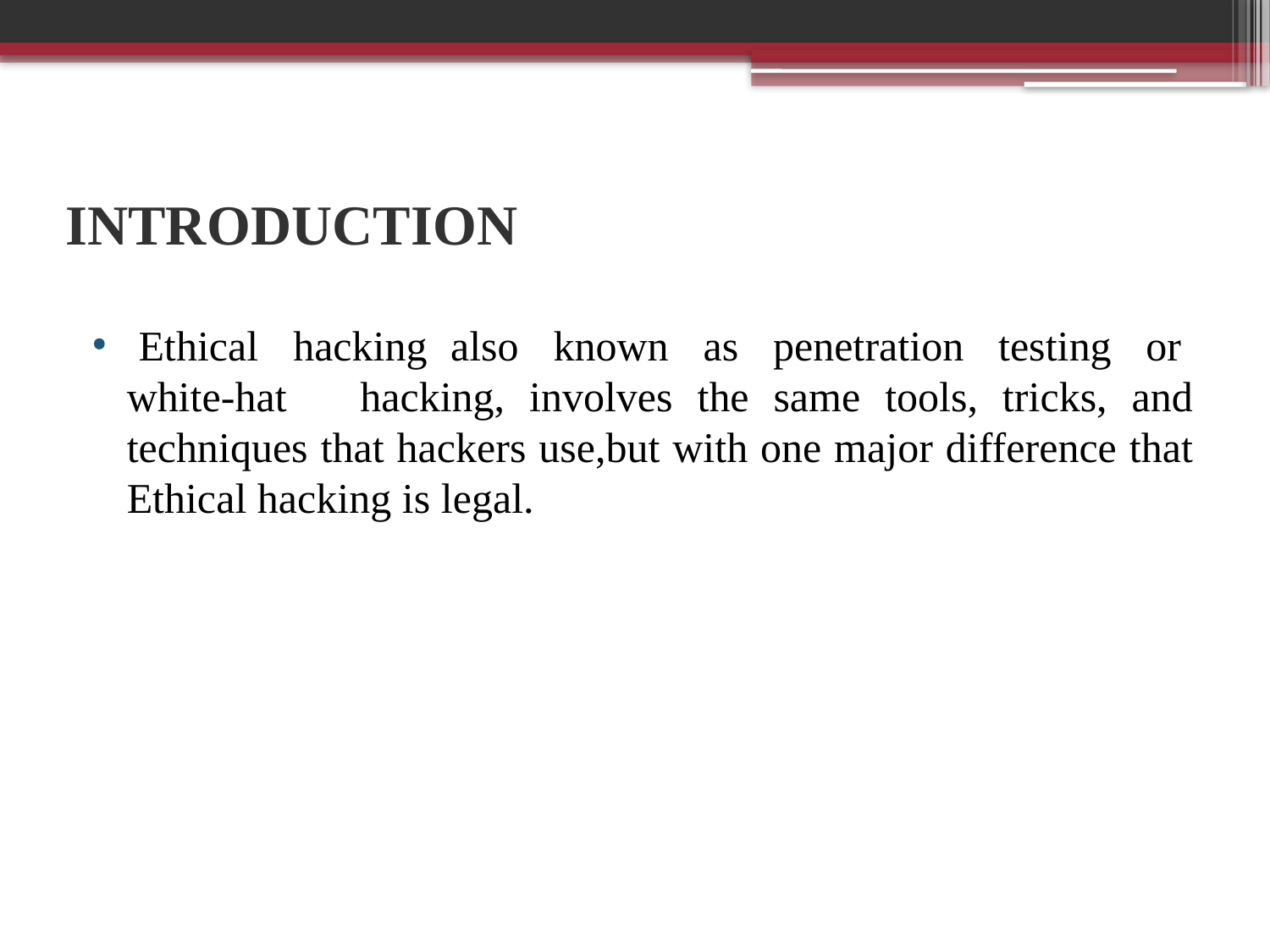

# INTRODUCTION
 Ethical   hacking  also   known   as   penetration   testing   or  white-hat   hacking, involves the same tools, tricks, and techniques that hackers use,but with one major difference that Ethical hacking is legal.